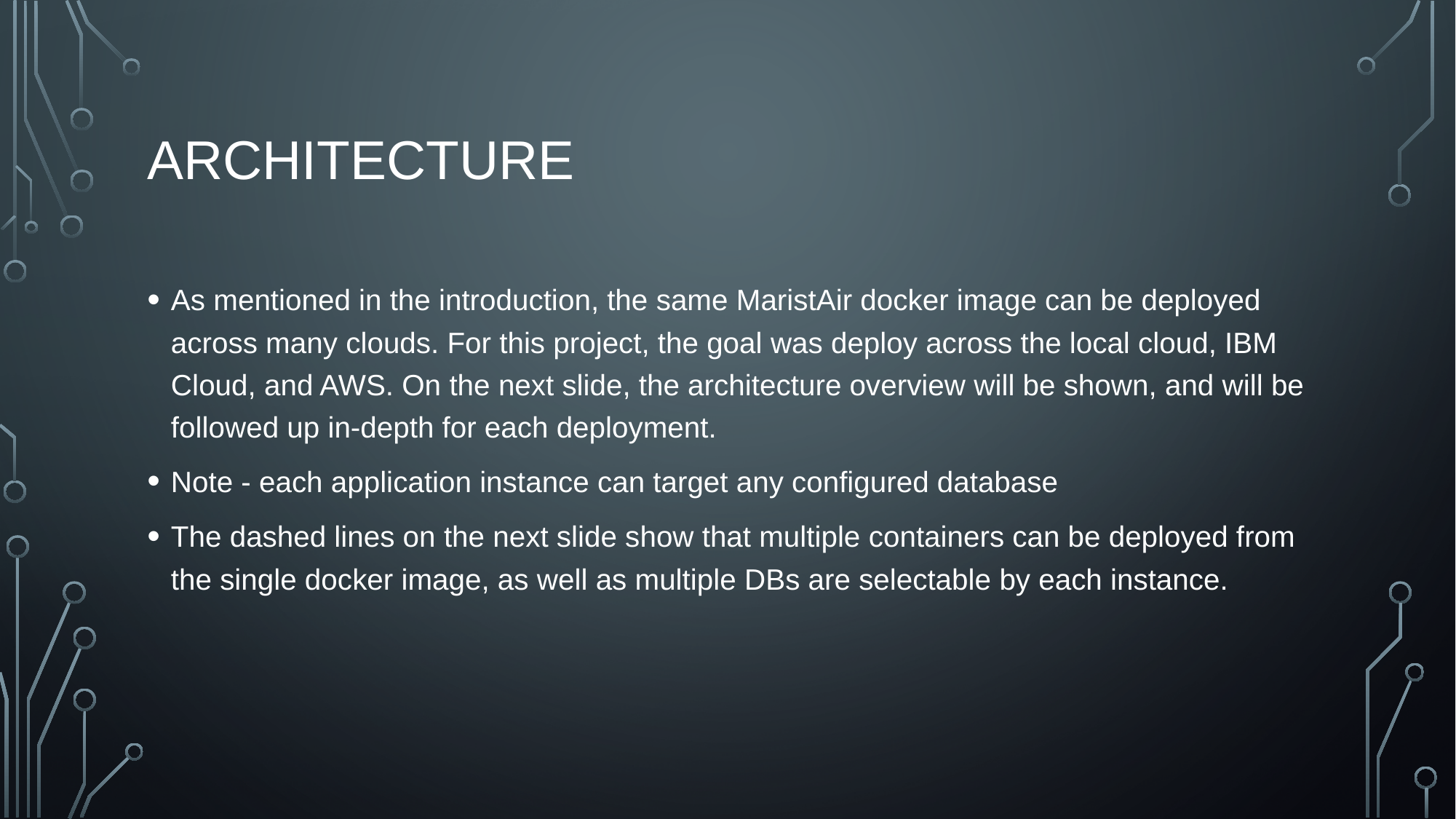

# Architecture
As mentioned in the introduction, the same MaristAir docker image can be deployed across many clouds. For this project, the goal was deploy across the local cloud, IBM Cloud, and AWS. On the next slide, the architecture overview will be shown, and will be followed up in-depth for each deployment.
Note - each application instance can target any configured database
The dashed lines on the next slide show that multiple containers can be deployed from the single docker image, as well as multiple DBs are selectable by each instance.